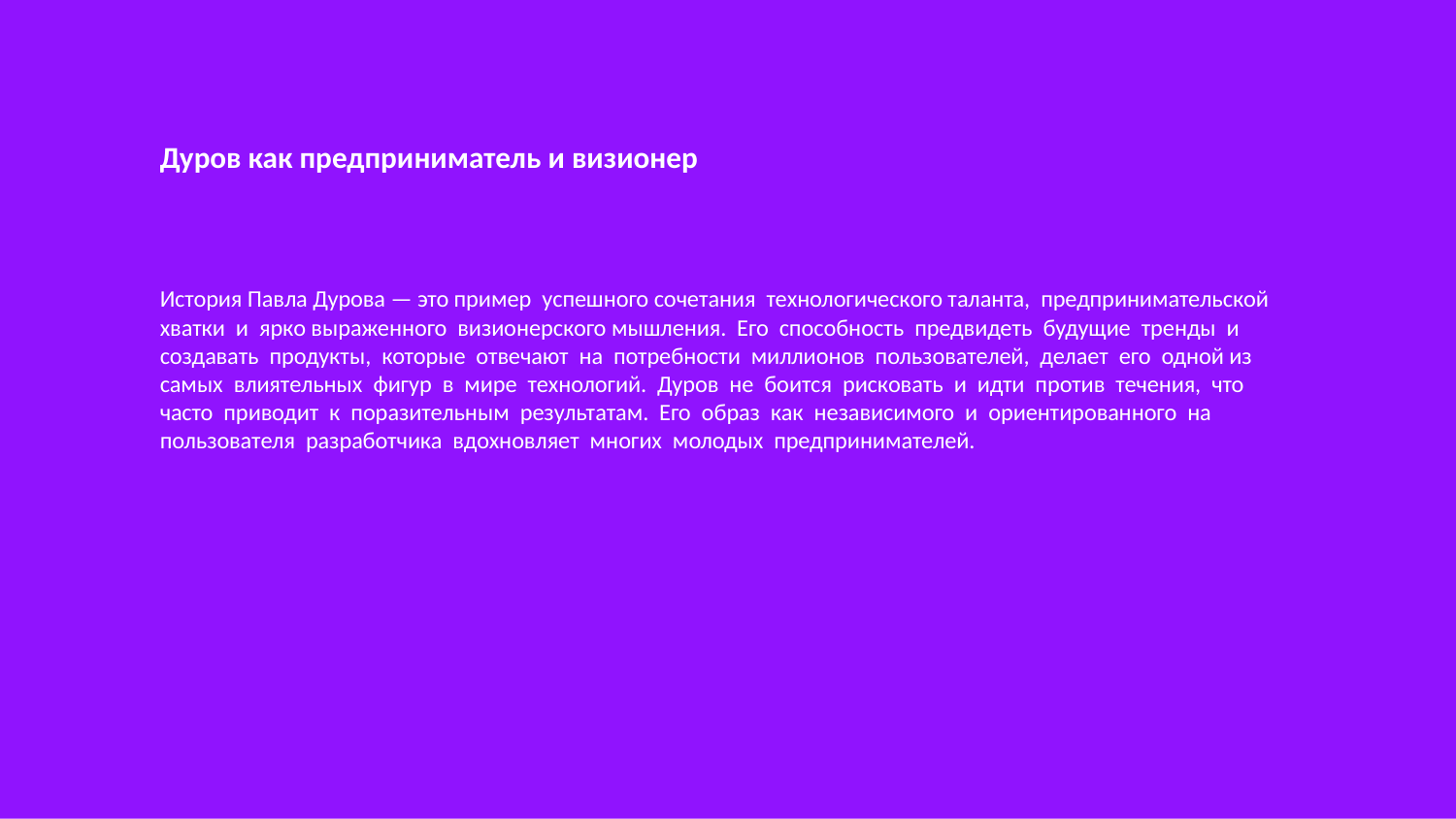

Дуров как предприниматель и визионер
История Павла Дурова — это пример  успешного сочетания  технологического таланта,  предпринимательской хватки  и  ярко выраженного  визионерского мышления.  Его  способность  предвидеть  будущие  тренды  и  создавать  продукты,  которые  отвечают  на  потребности  миллионов  пользователей,  делает  его  одной из  самых  влиятельных  фигур  в  мире  технологий.  Дуров  не  боится  рисковать  и  идти  против  течения,  что  часто  приводит  к  поразительным  результатам.  Его  образ  как  независимого  и  ориентированного  на  пользователя  разработчика  вдохновляет  многих  молодых  предпринимателей.